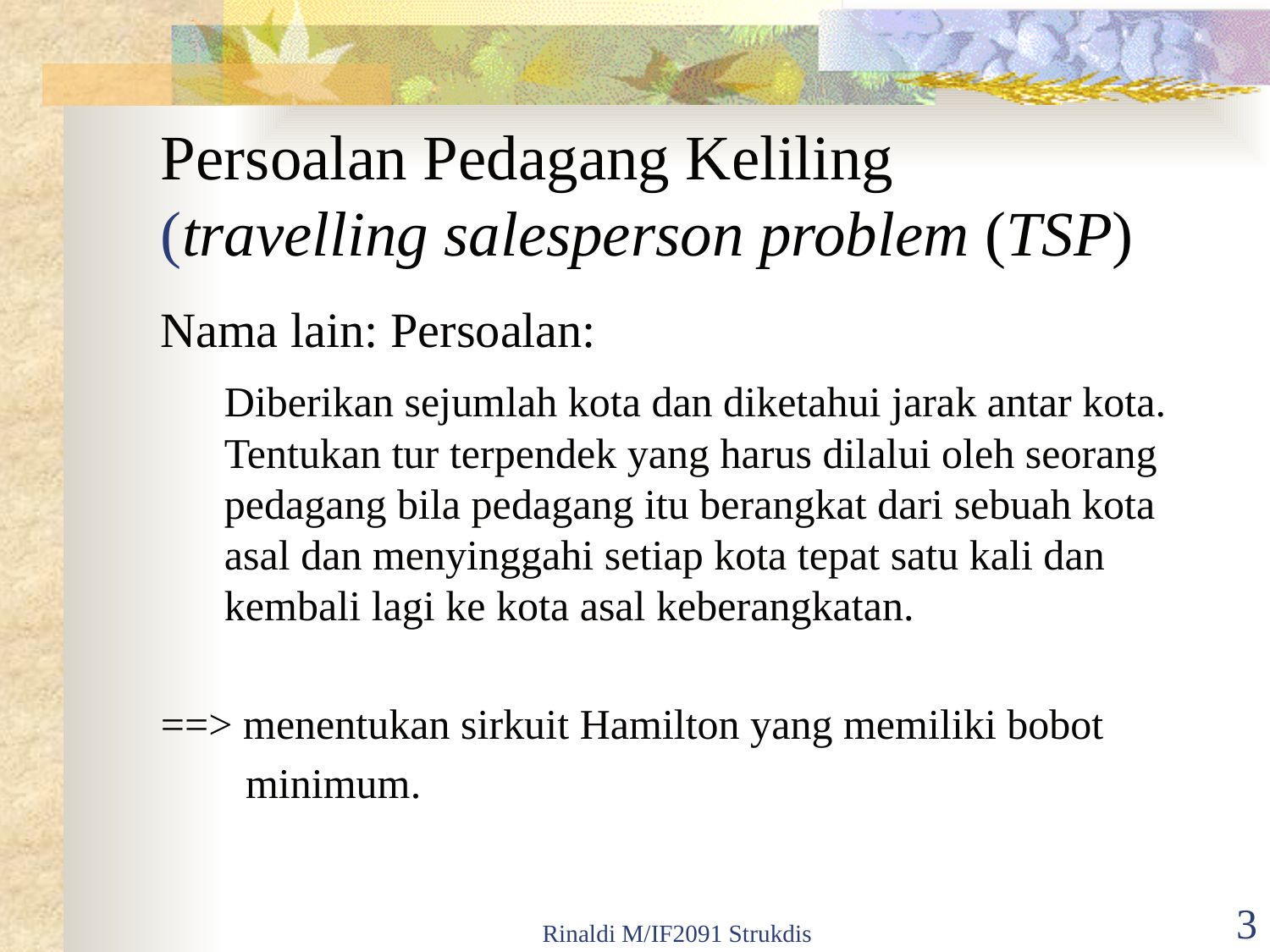

# Persoalan Pedagang Keliling (travelling salesperson problem (TSP)
Nama lain: Persoalan:
	Diberikan sejumlah kota dan diketahui jarak antar kota. Tentukan tur terpendek yang harus dilalui oleh seorang pedagang bila pedagang itu berangkat dari sebuah kota asal dan menyinggahi setiap kota tepat satu kali dan kembali lagi ke kota asal keberangkatan.

==> menentukan sirkuit Hamilton yang memiliki bobot
	  minimum.
Rinaldi M/IF2091 Strukdis
3